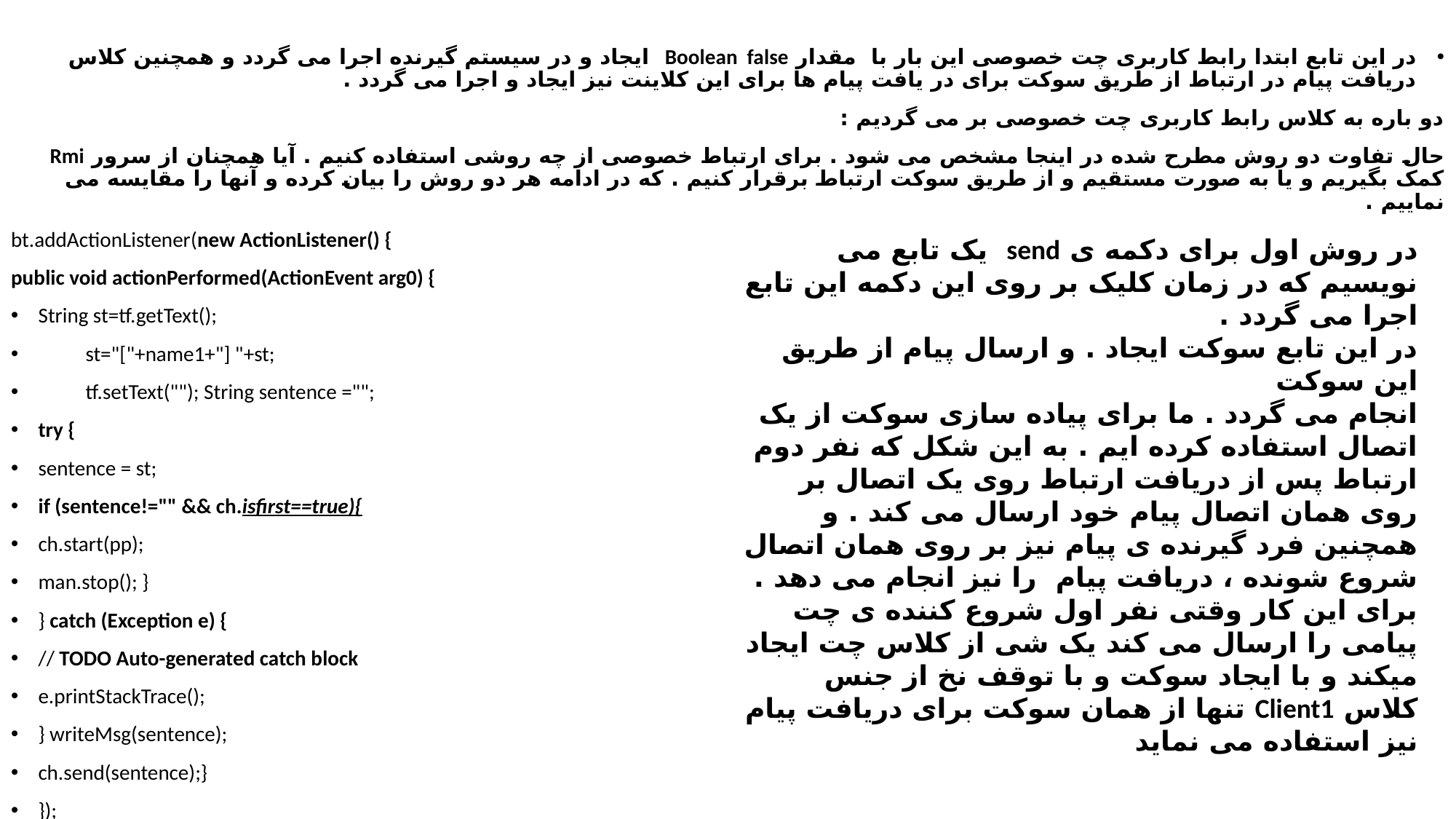

در این تابع ابتدا رابط کاربری چت خصوصی این بار با  مقدار Boolean  false  ایجاد و در سیستم گیرنده اجرا می گردد و همچنین کلاس دریافت پیام در ارتباط از طریق سوکت برای در یافت پیام ها برای این کلاینت نیز ایجاد و اجرا می گردد .
دو باره به کلاس رابط کاربری چت خصوصی بر می گردیم :
حال تفاوت دو روش مطرح شده در اینجا مشخص می شود . برای ارتباط خصوصی از چه روشی استفاده کنیم . آیا همچنان از سرور Rmi کمک بگیریم و یا به صورت مستقیم و از طریق سوکت ارتباط برقرار کنیم . که در ادامه هر دو روش را بیان کرده و آنها را مقایسه می نماییم .
bt.addActionListener(new ActionListener() {
public void actionPerformed(ActionEvent arg0) {
String st=tf.getText();
          st="["+name1+"] "+st;
          tf.setText(""); String sentence ="";
try {
sentence = st;
if (sentence!="" && ch.isfirst==true){
ch.start(pp);
man.stop(); }
} catch (Exception e) {
// TODO Auto-generated catch block
e.printStackTrace();
} writeMsg(sentence);
ch.send(sentence);}
});
در روش اول برای دکمه ی send  یک تابع می نویسیم که در زمان کلیک بر روی این دکمه این تابع اجرا می گردد .
در این تابع سوکت ایجاد . و ارسال پیام از طریق این سوکت
انجام می گردد . ما برای پیاده سازی سوکت از یک اتصال استفاده کرده ایم . به این شکل که نفر دوم ارتباط پس از دریافت ارتباط روی یک اتصال بر روی همان اتصال پیام خود ارسال می کند . و همچنین فرد گیرنده ی پیام نیز بر روی همان اتصال شروع شونده ، دریافت پیام  را نیز انجام می دهد .
برای این کار وقتی نفر اول شروع کننده ی چت پیامی را ارسال می کند یک شی از کلاس چت ایجاد میکند و با ایجاد سوکت و با توقف نخ از جنس کلاس Client1 تنها از همان سوکت برای دریافت پیام نیز استفاده می نماید